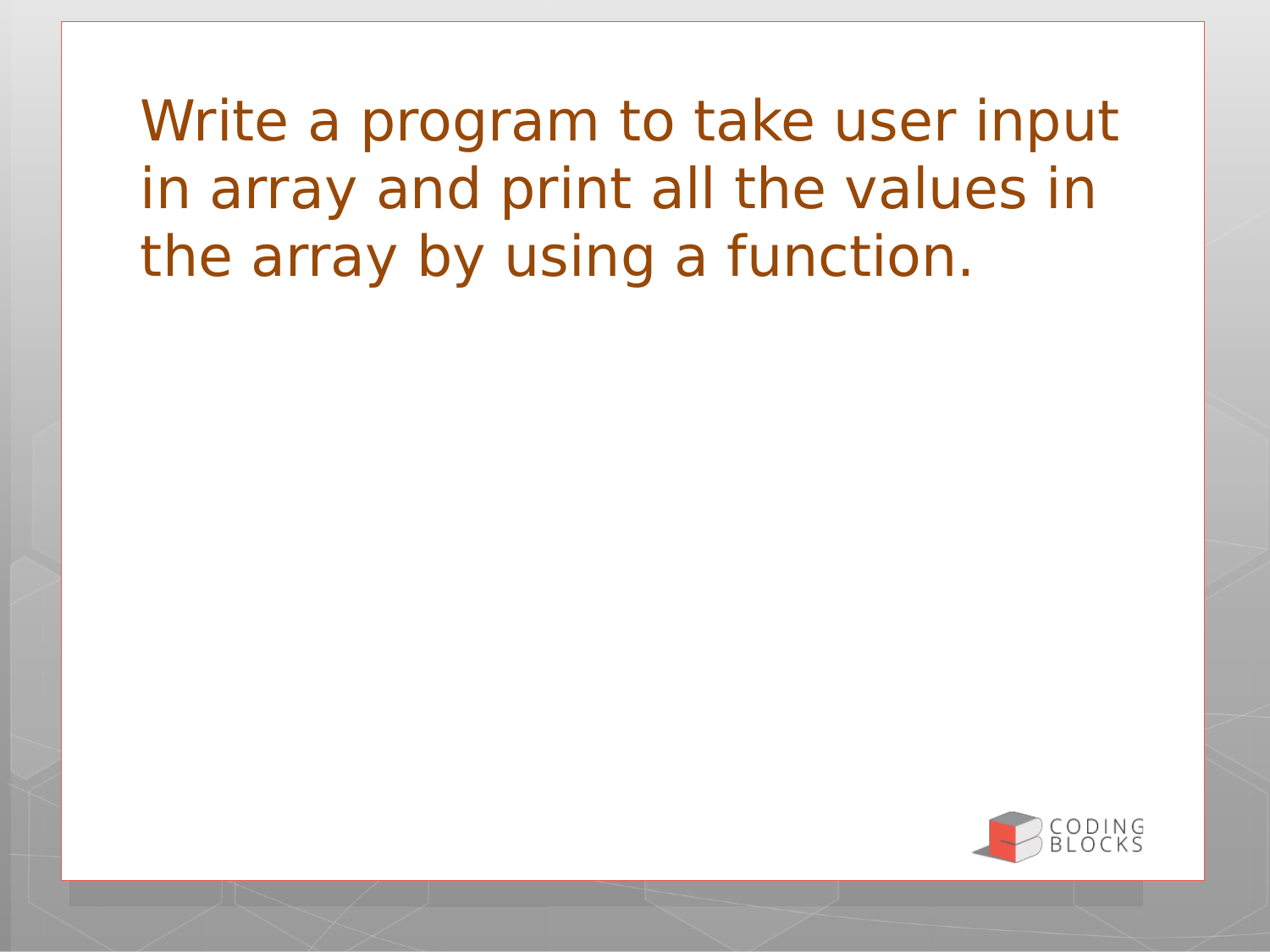

# Write a program to take user input in array and print all the values in the array by using a function.